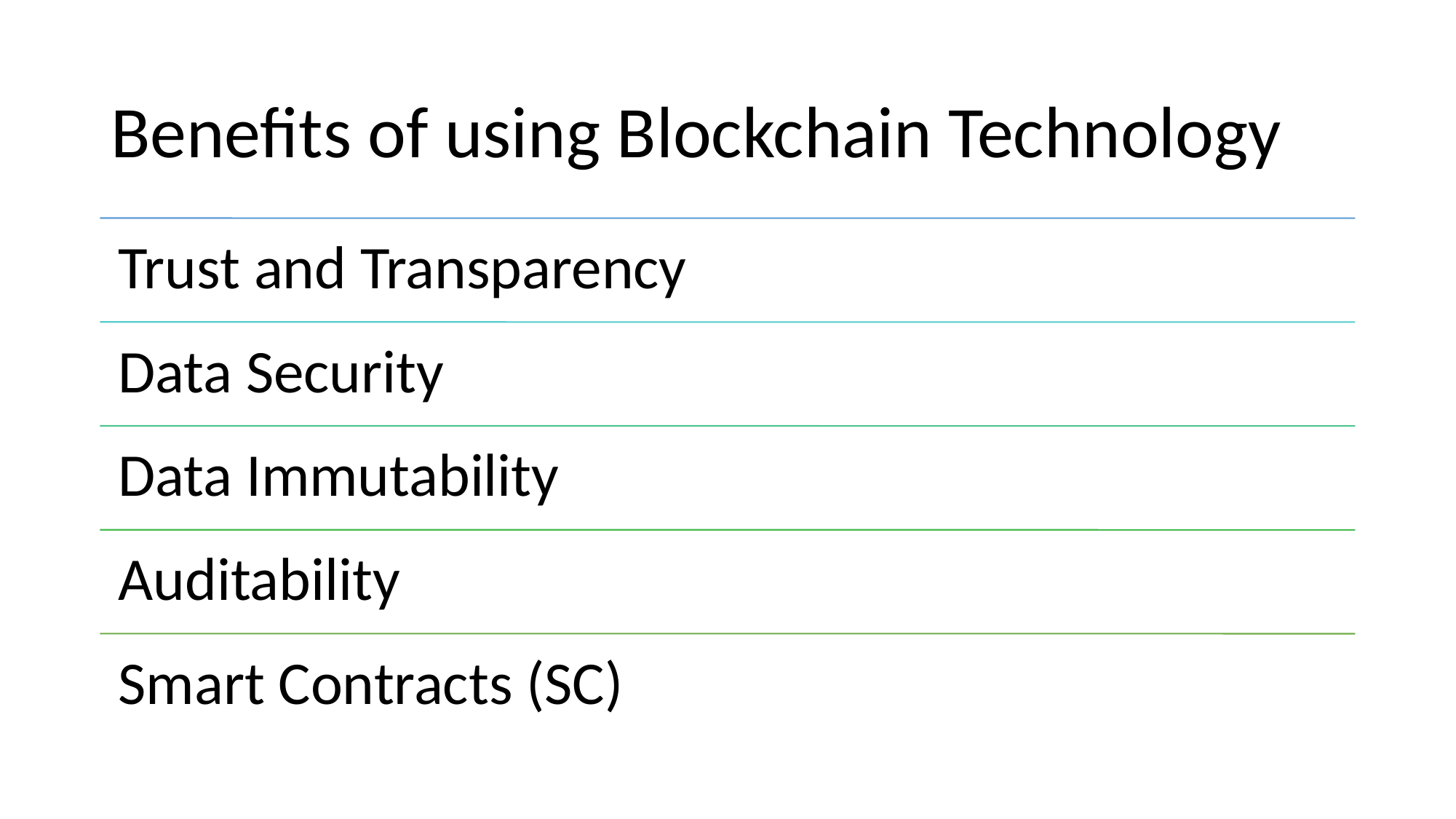

# Benefits of using Blockchain Technology
Trust and Transparency
Data Security
Data Immutability
Auditability
Smart Contracts (SC)